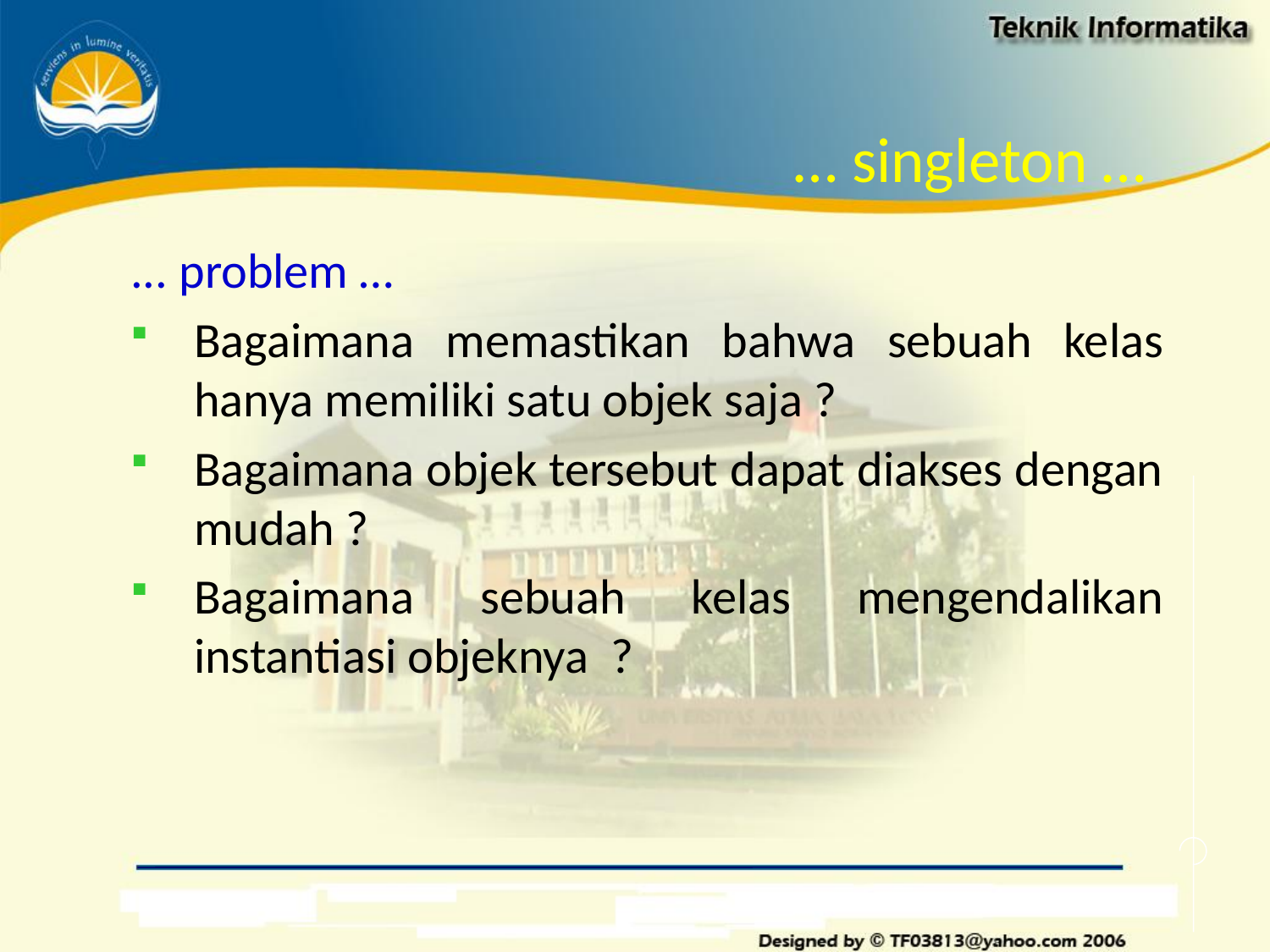

# … singleton …
... problem …
Bagaimana memastikan bahwa sebuah kelas hanya memiliki satu objek saja ?
Bagaimana objek tersebut dapat diakses dengan mudah ?
Bagaimana sebuah kelas mengendalikan instantiasi objeknya  ?